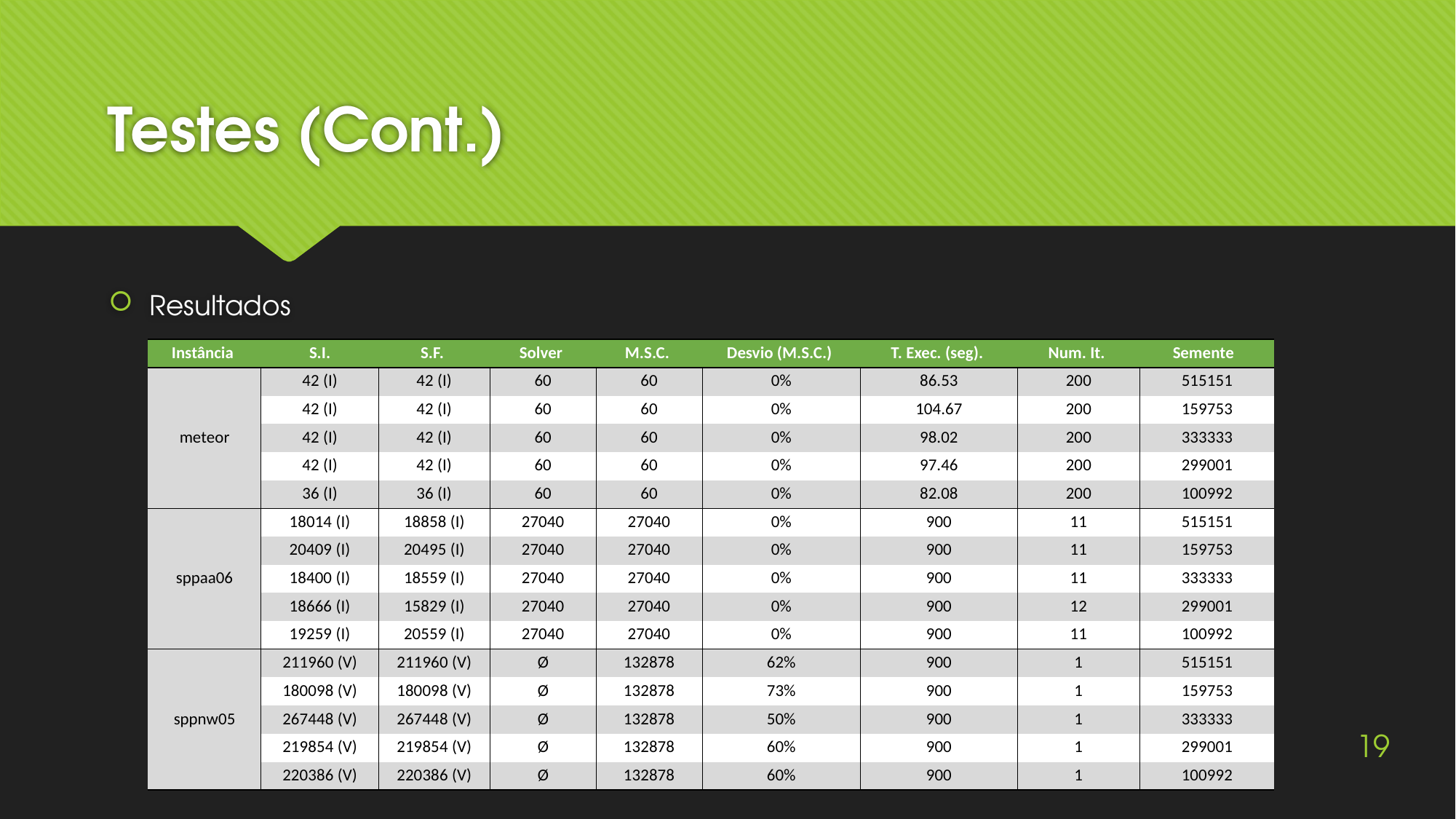

# Testes (Cont.)
Resultados
| Instância | S.I. | S.F. | Solver | M.S.C. | Desvio (M.S.C.) | T. Exec. (seg). | Num. It. | Semente |
| --- | --- | --- | --- | --- | --- | --- | --- | --- |
|  | 42 (I) | 42 (I) | 60 | 60 | 0% | 86.53 | 200 | 515151 |
|  | 42 (I) | 42 (I) | 60 | 60 | 0% | 104.67 | 200 | 159753 |
| meteor | 42 (I) | 42 (I) | 60 | 60 | 0% | 98.02 | 200 | 333333 |
|  | 42 (I) | 42 (I) | 60 | 60 | 0% | 97.46 | 200 | 299001 |
|  | 36 (I) | 36 (I) | 60 | 60 | 0% | 82.08 | 200 | 100992 |
|  | 18014 (I) | 18858 (I) | 27040 | 27040 | 0% | 900 | 11 | 515151 |
|  | 20409 (I) | 20495 (I) | 27040 | 27040 | 0% | 900 | 11 | 159753 |
| sppaa06 | 18400 (I) | 18559 (I) | 27040 | 27040 | 0% | 900 | 11 | 333333 |
|  | 18666 (I) | 15829 (I) | 27040 | 27040 | 0% | 900 | 12 | 299001 |
|  | 19259 (I) | 20559 (I) | 27040 | 27040 | 0% | 900 | 11 | 100992 |
|  | 211960 (V) | 211960 (V) | Ø | 132878 | 62% | 900 | 1 | 515151 |
|  | 180098 (V) | 180098 (V) | Ø | 132878 | 73% | 900 | 1 | 159753 |
| sppnw05 | 267448 (V) | 267448 (V) | Ø | 132878 | 50% | 900 | 1 | 333333 |
|  | 219854 (V) | 219854 (V) | Ø | 132878 | 60% | 900 | 1 | 299001 |
|  | 220386 (V) | 220386 (V) | Ø | 132878 | 60% | 900 | 1 | 100992 |
19